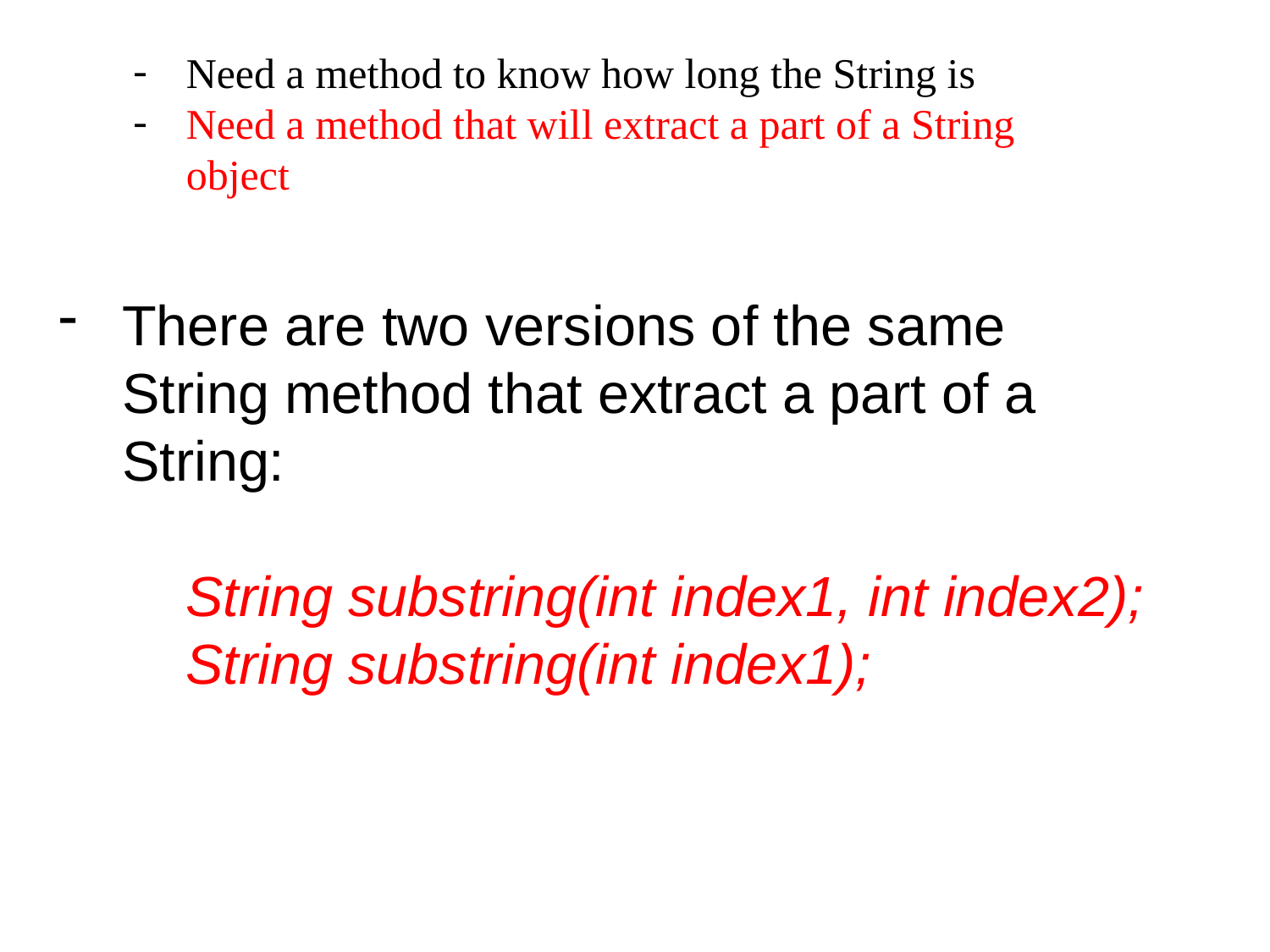

Need a method to know how long the String is
Need a method that will extract a part of a String object
There are two versions of the same String method that extract a part of a String:

	String substring(int index1, int index2);
	String substring(int index1);